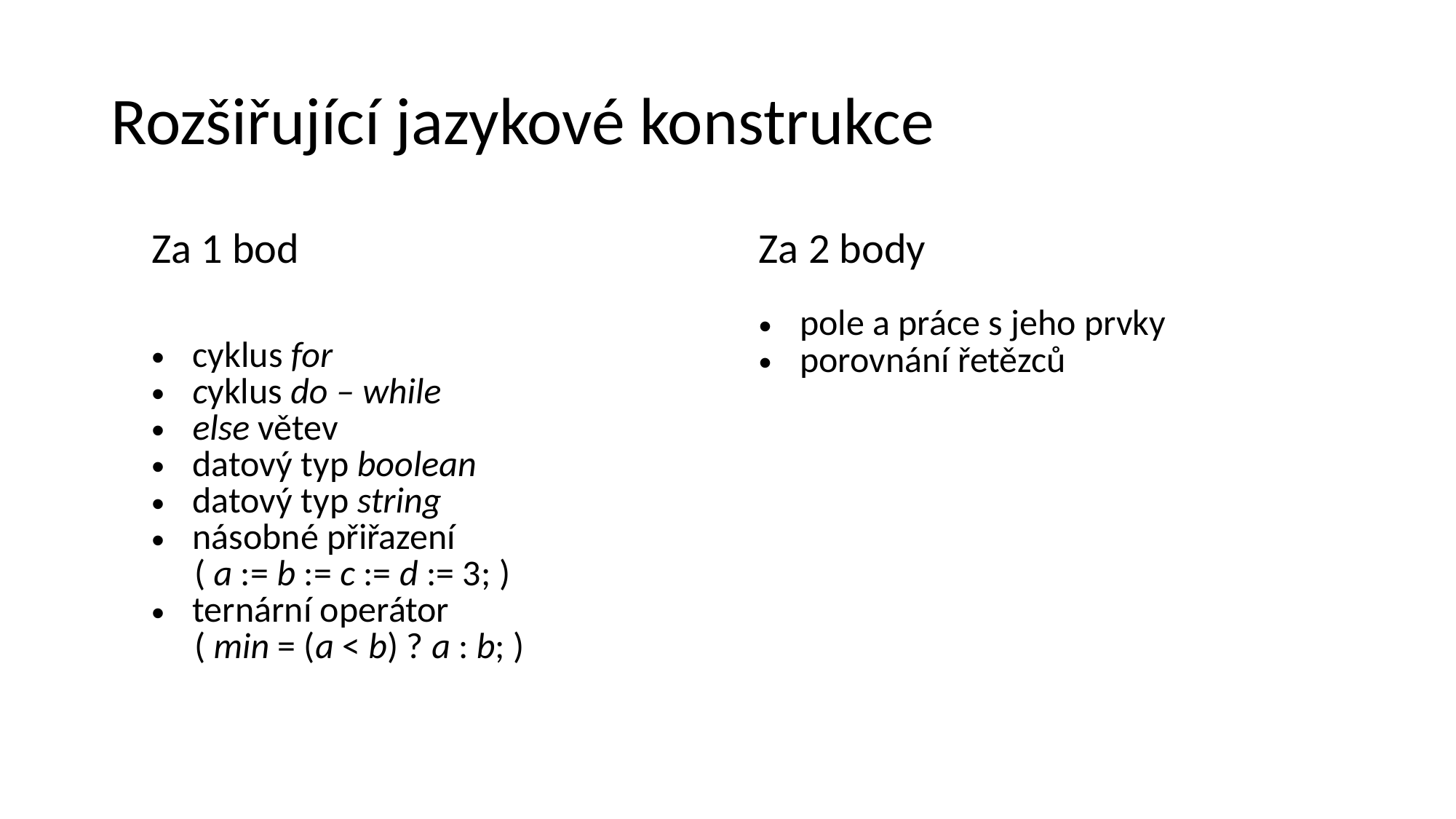

# Rozšiřující jazykové konstrukce
| Za 1 bod | Za 2 body |
| --- | --- |
| cyklus for cyklus do – while else větev datový typ boolean datový typ string násobné přiřazení ( a := b := c := d := 3; ) ternární operátor ( min = (a < b) ? a : b; ) | pole a práce s jeho prvky porovnání řetězců |